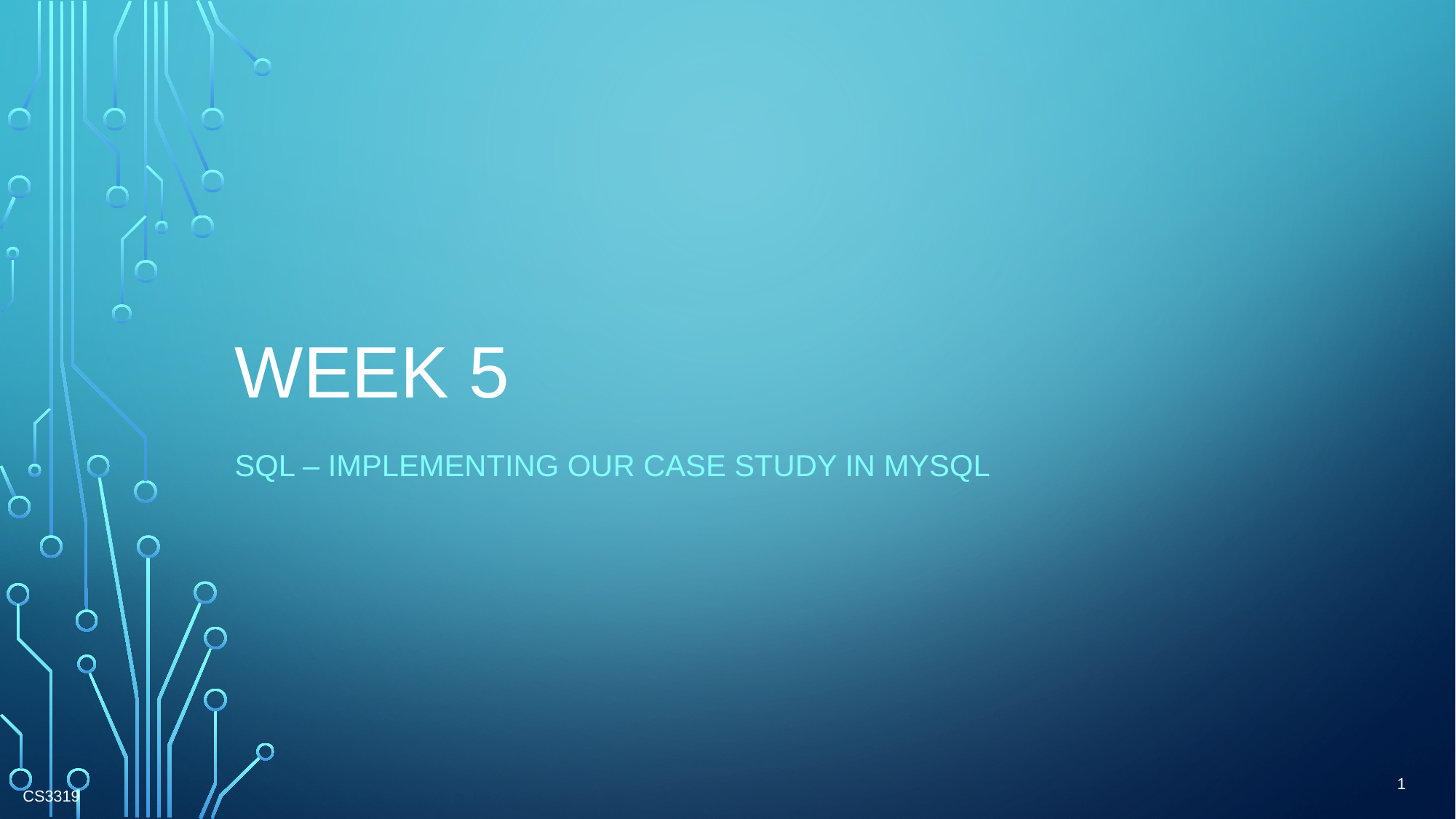

# Week 5
SQL – implementing our case study in mysql
1
CS3319